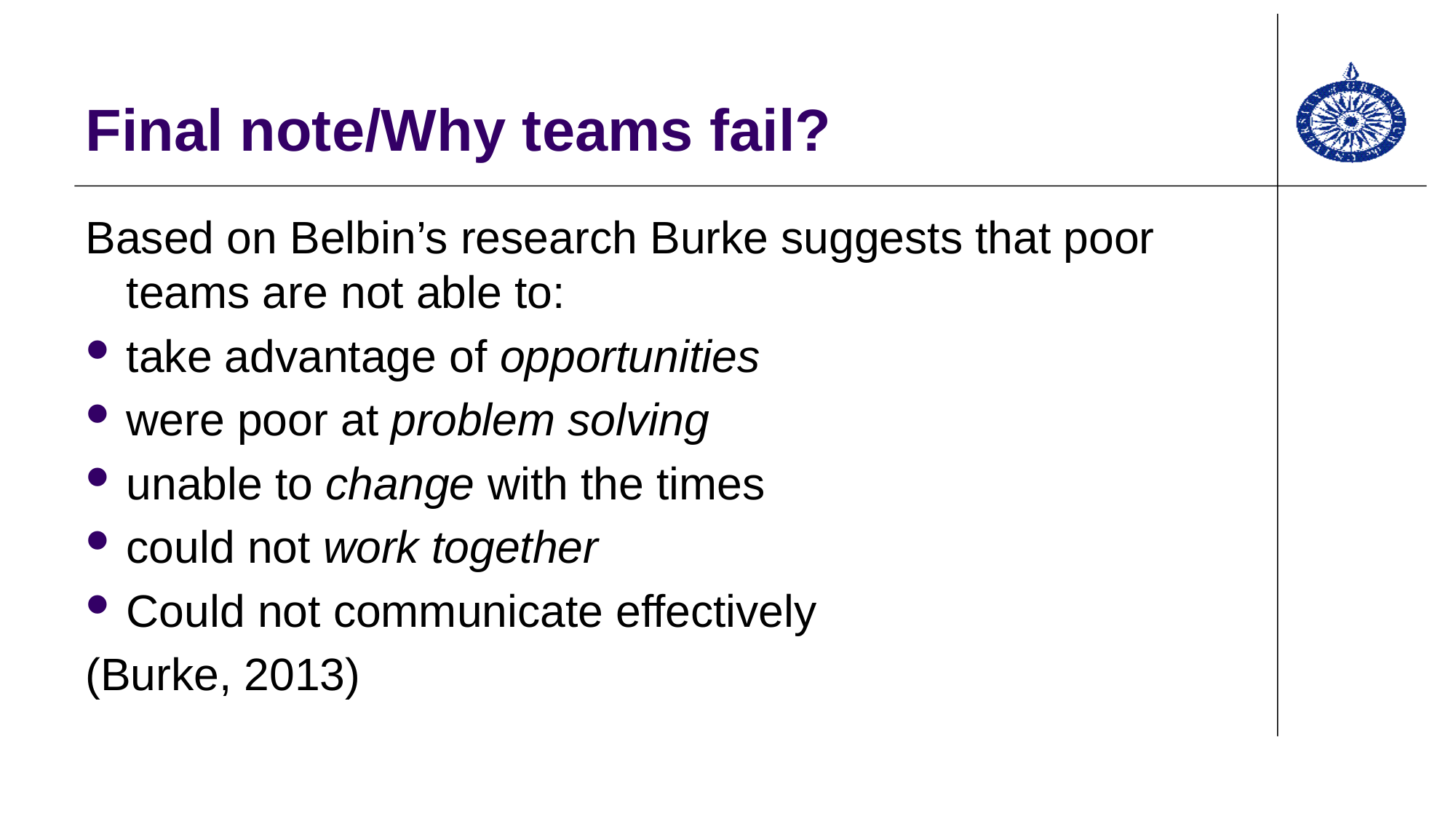

# Final note/Why teams fail?
Based on Belbin’s research Burke suggests that poor teams are not able to:
take advantage of opportunities
were poor at problem solving
unable to change with the times
could not work together
Could not communicate effectively
(Burke, 2013)